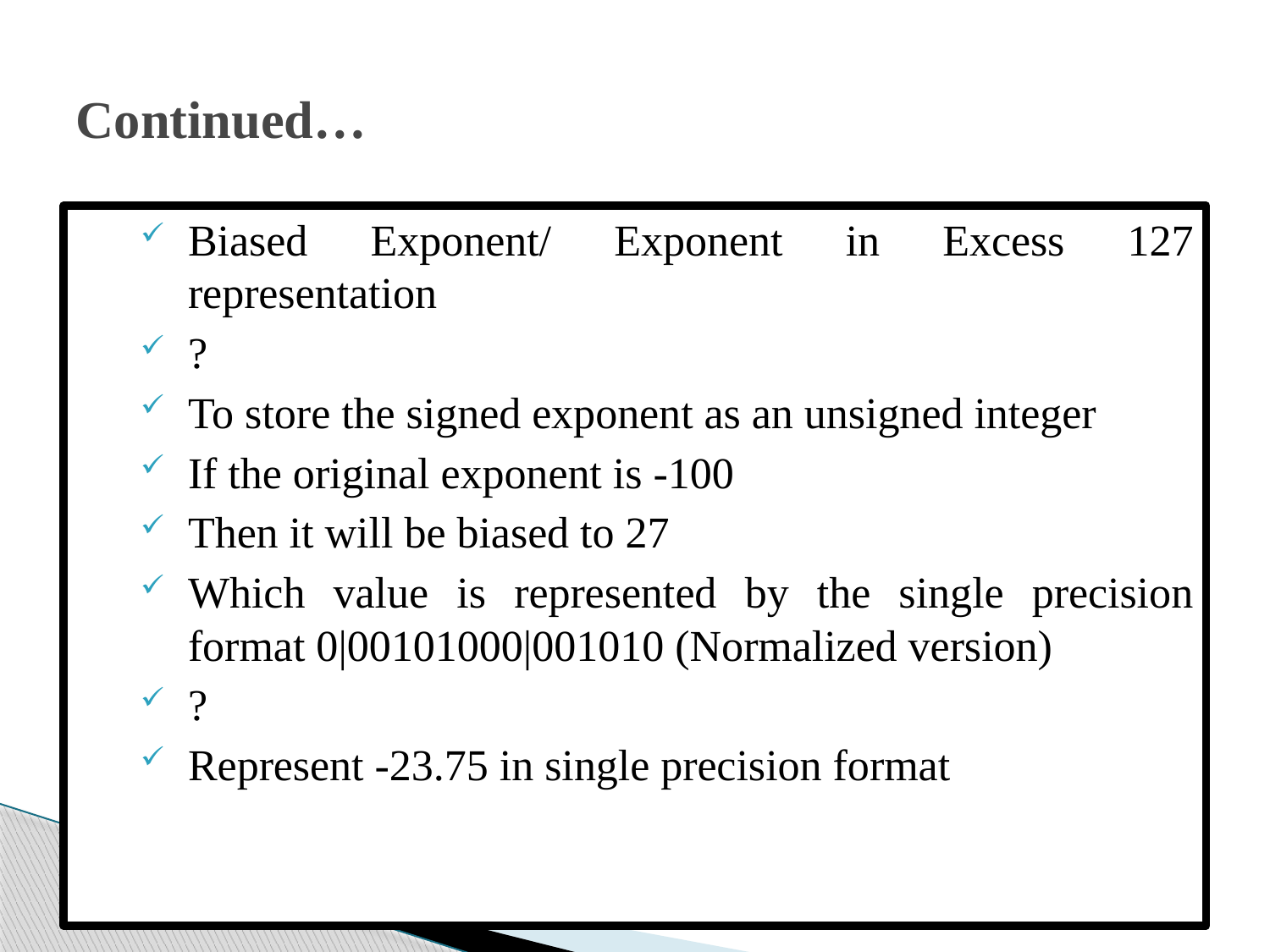

# Continued…
Biased Exponent/ Exponent in Excess 127 representation
?
To store the signed exponent as an unsigned integer
If the original exponent is -100
Then it will be biased to 27
Which value is represented by the single precision format 0|00101000|001010 (Normalized version)
?
Represent -23.75 in single precision format